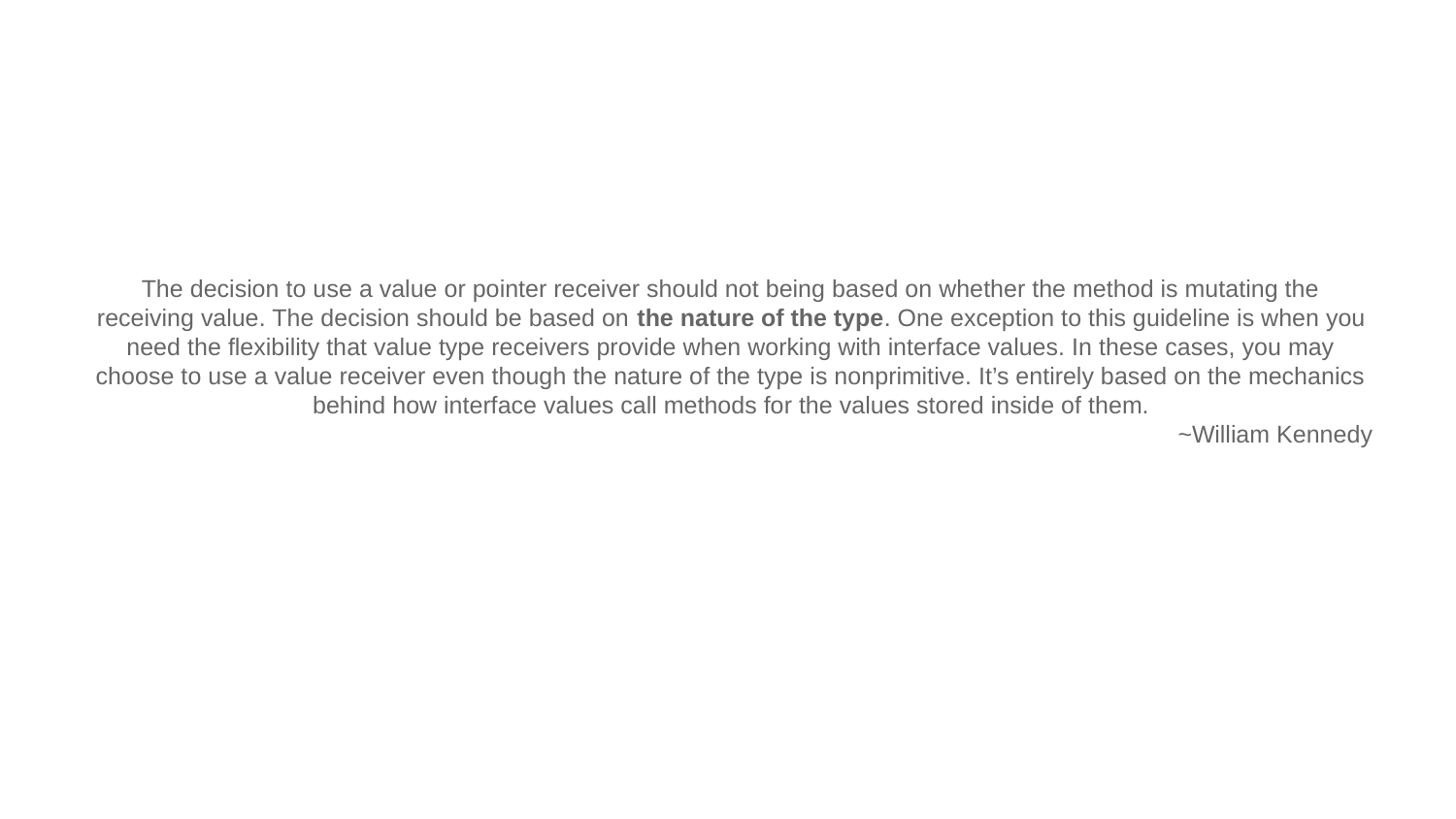

The decision to use a value or pointer receiver should not being based on whether the method is mutating the receiving value. The decision should be based on the nature of the type. One exception to this guideline is when you need the flexibility that value type receivers provide when working with interface values. In these cases, you may choose to use a value receiver even though the nature of the type is nonprimitive. It’s entirely based on the mechanics behind how interface values call methods for the values stored inside of them.
 ~William Kennedy